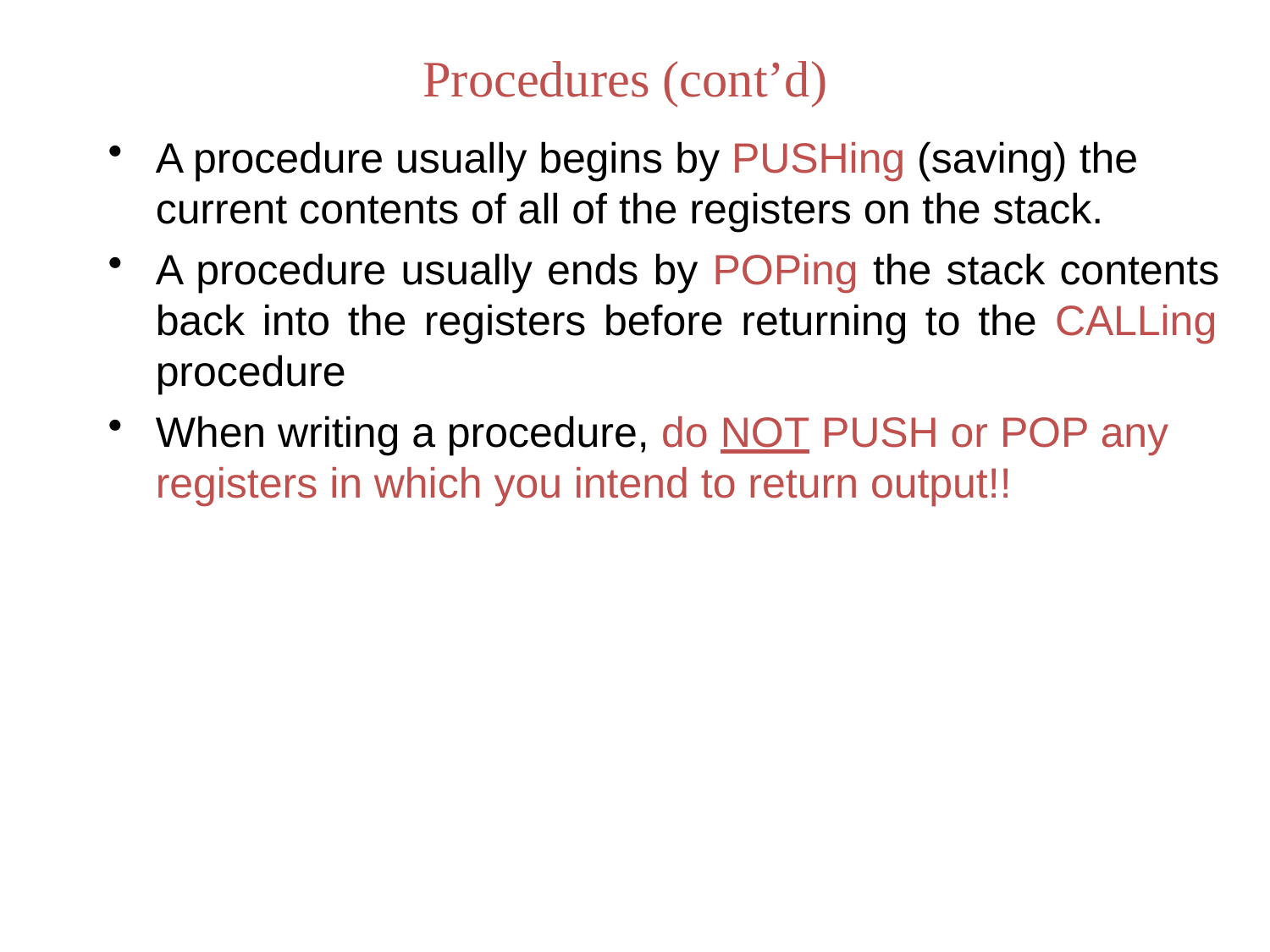

# Procedures (cont’d)
A procedure usually begins by PUSHing (saving) the  current contents of all of the registers on the stack.
A procedure usually ends by POPing the stack contents  back into the registers before returning to the CALLing  procedure
When writing a procedure, do NOT PUSH or POP any  registers in which you intend to return output!!